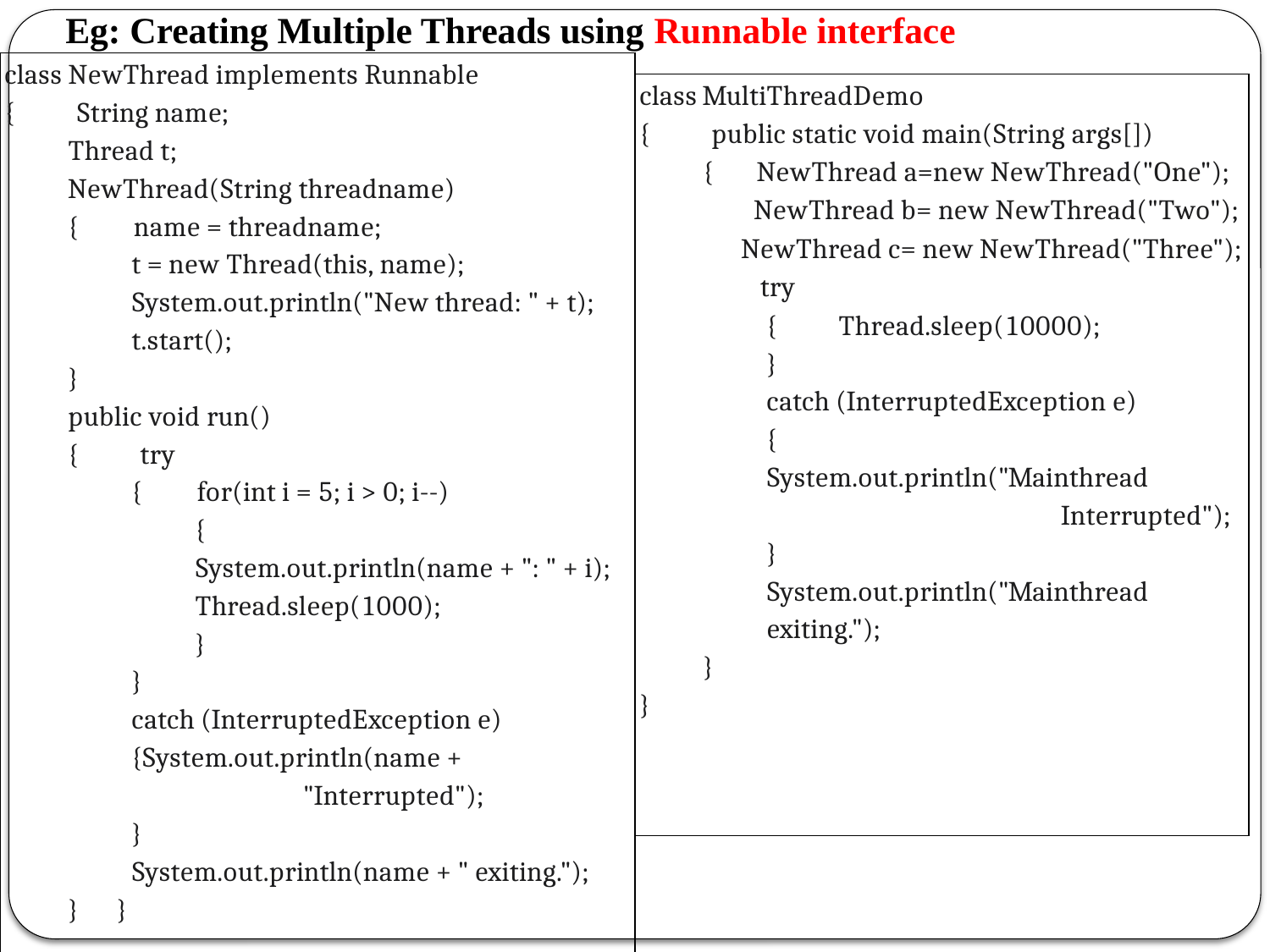

# Eg: Creating Multiple Threads using Runnable interface
| class NewThread implements Runnable { String name; Thread t; NewThread(String threadname) { name = threadname; t = new Thread(this, name); System.out.println("New thread: " + t); t.start(); } public void run() { try { for(int i = 5; i > 0; i--) { System.out.println(name + ": " + i); Thread.sleep(1000); } } catch (InterruptedException e) {System.out.println(name + "Interrupted"); } System.out.println(name + " exiting."); } } |
| --- |
| class MultiThreadDemo { public static void main(String args[]) { NewThread a=new NewThread("One"); NewThread b= new NewThread("Two"); NewThread c= new NewThread("Three"); try { Thread.sleep(10000); } catch (InterruptedException e) { System.out.println("Mainthread Interrupted"); } System.out.println("Mainthread exiting."); } } |
| --- |